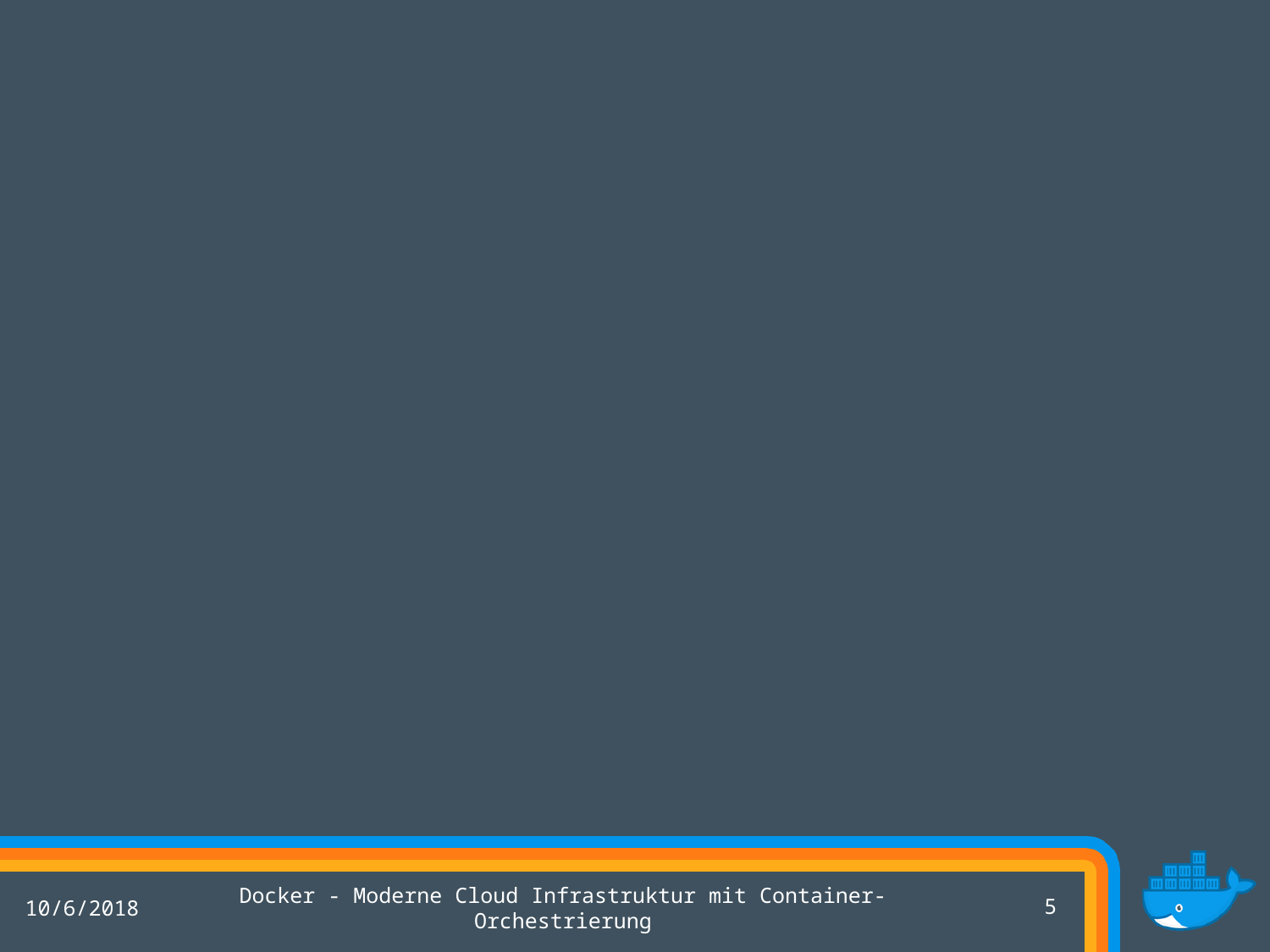

#

10/6/2018
Docker - Moderne Cloud Infrastruktur mit Container-Orchestrierung
5